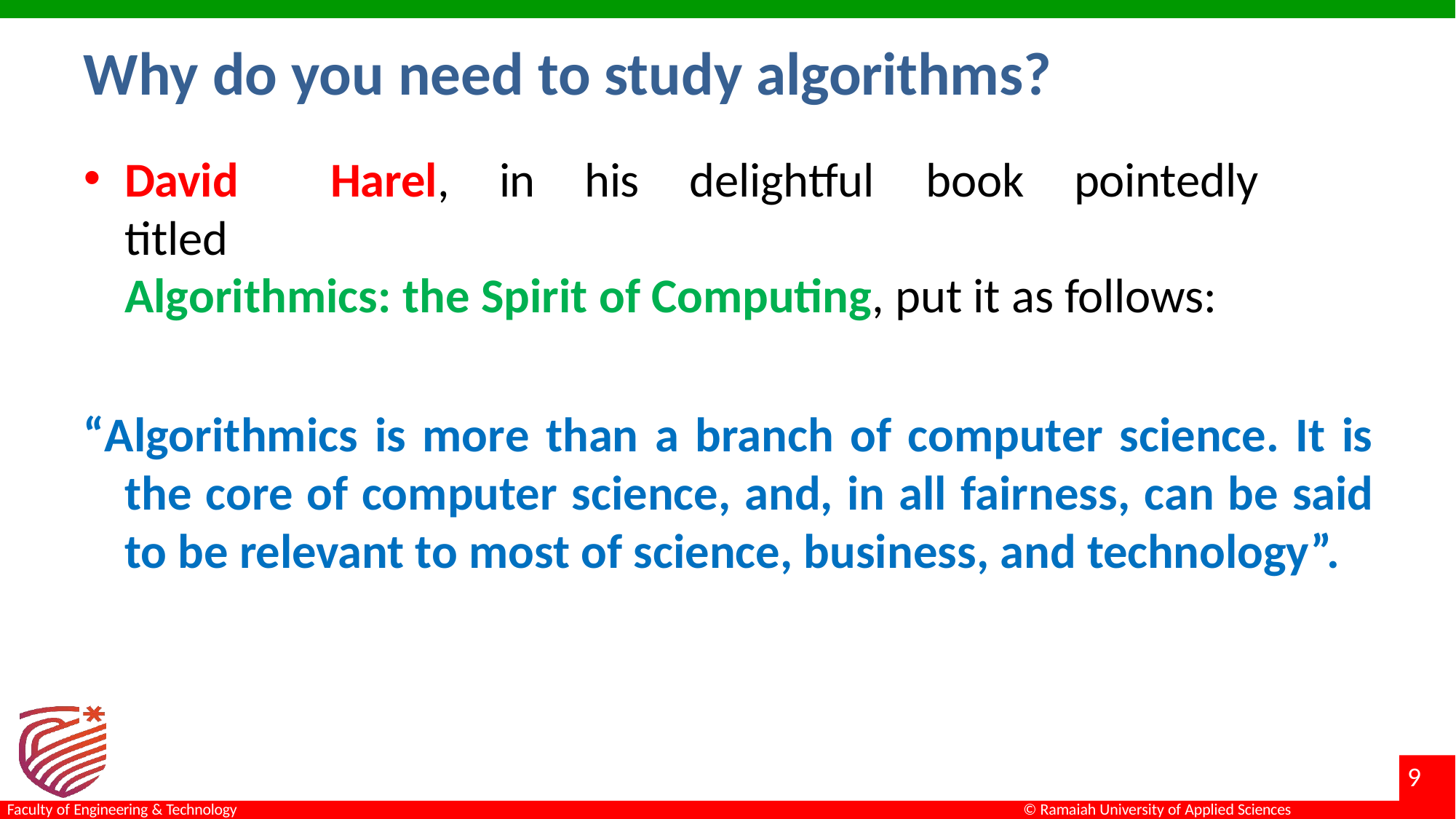

# Why do you need to study algorithms?
David	Harel,	in	his	delightful	book	pointedly	titled
Algorithmics: the Spirit of Computing, put it as follows:

“Algorithmics is more than a branch of computer science. It is the core of computer science, and, in all fairness, can be said to be relevant to most of science, business, and technology”.
9
Faculty of Engineering & Technology
© Ramaiah University of Applied Sciences